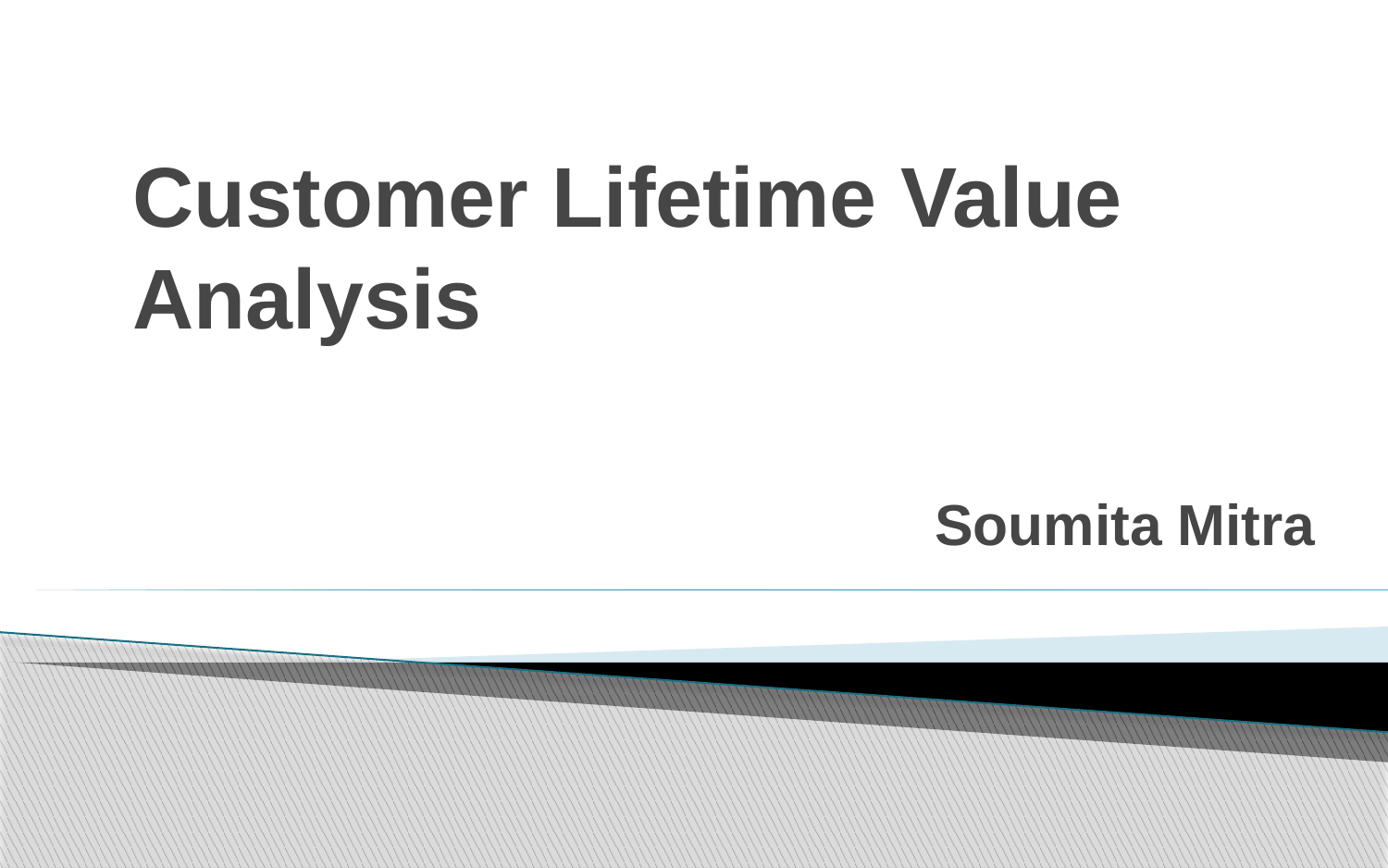

# Customer Lifetime Value Analysis

Soumita Mitra